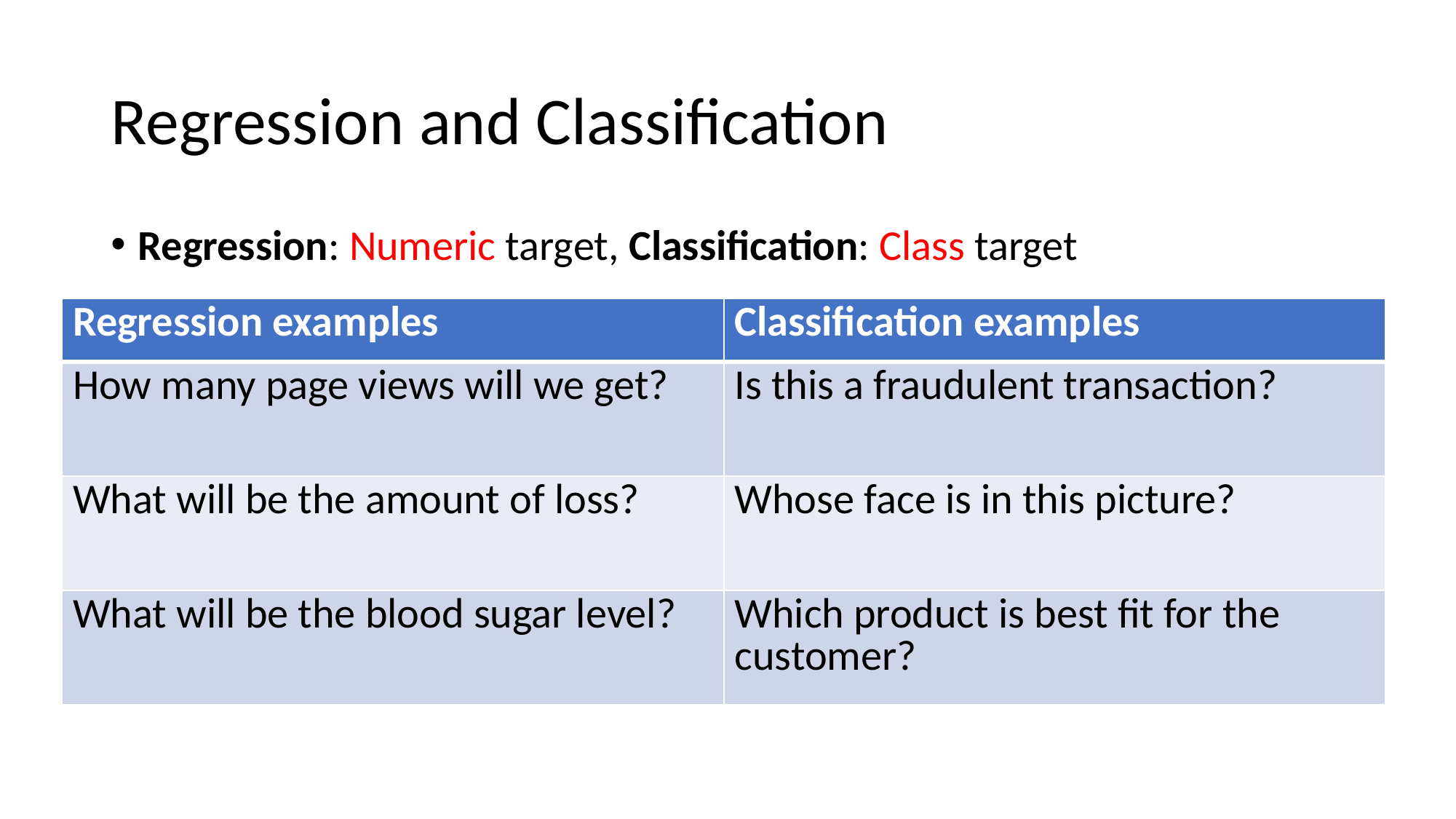

# Regression and Classification
Regression: Numeric target, Classification: Class target

| Regression examples | Classification examples |
| --- | --- |
| How many page views will we get? | Is this a fraudulent transaction? |
| What will be the amount of loss? | Whose face is in this picture? |
| What will be the blood sugar level? | Which product is best fit for the customer? |